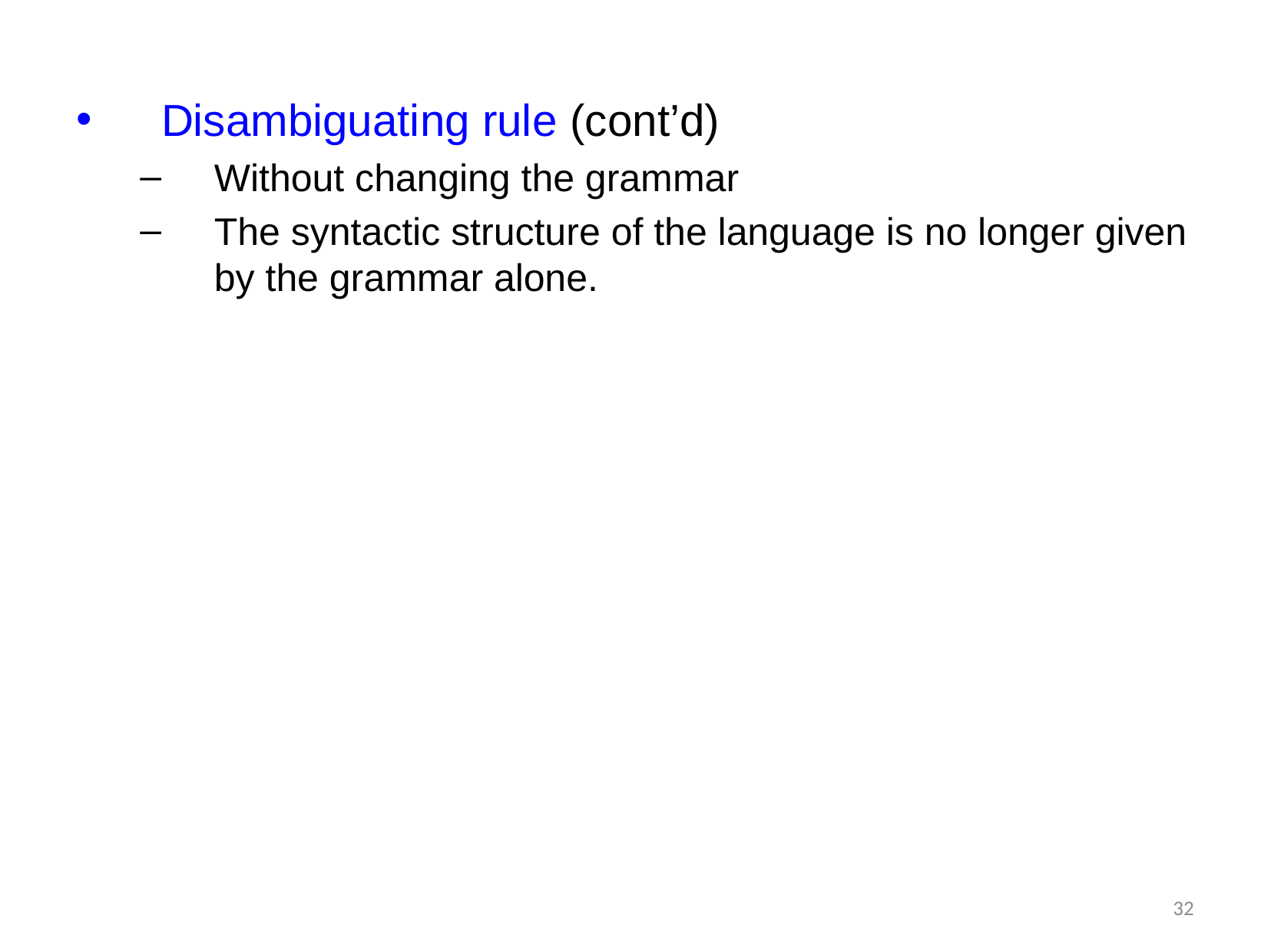

Disambiguating rule (cont’d)
Without changing the grammar
The syntactic structure of the language is no longer given by the grammar alone.

32